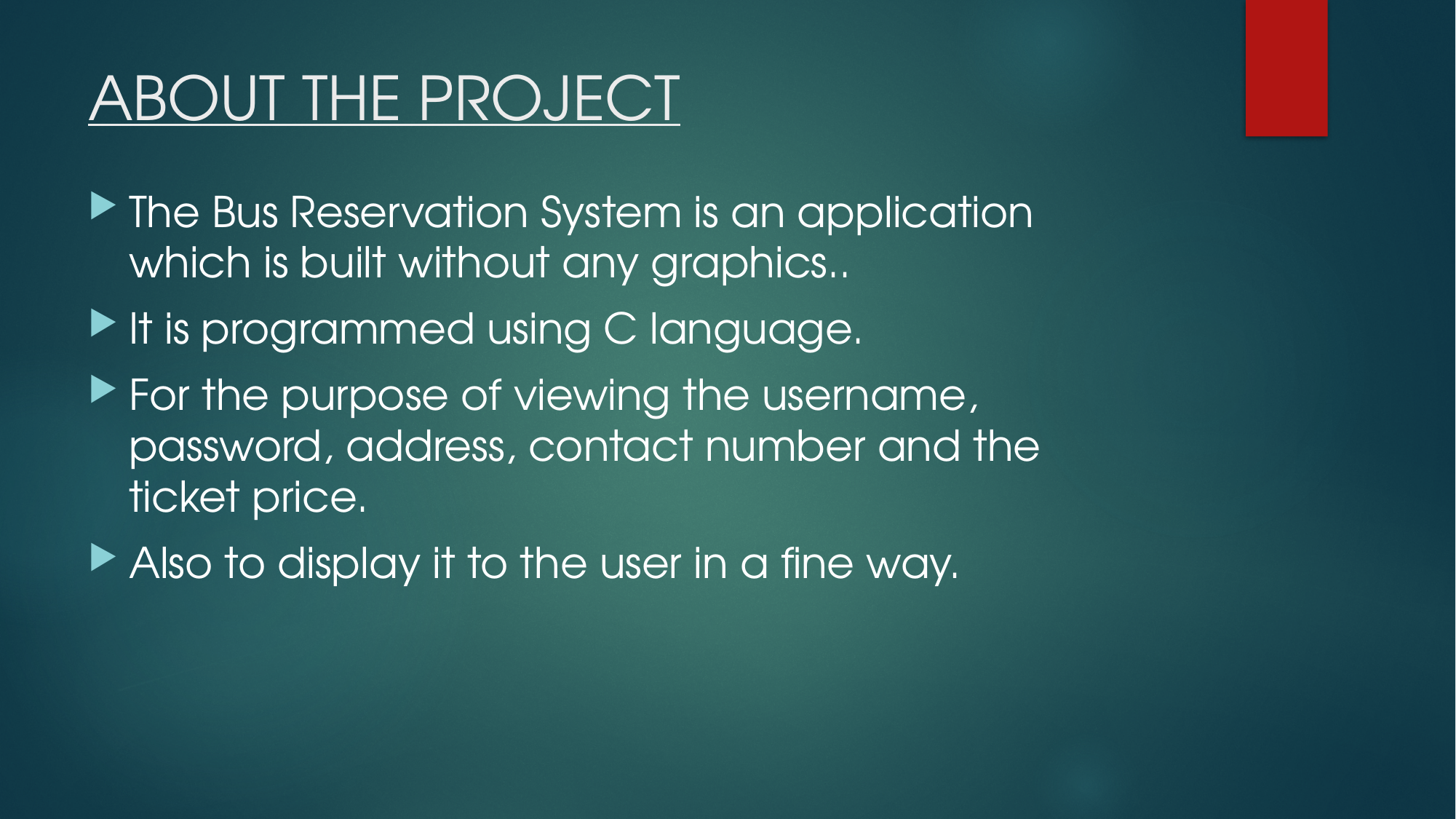

# ABOUT THE PROJECT
The Bus Reservation System is an application which is built without any graphics..
It is programmed using C language.
For the purpose of viewing the username, password, address, contact number and the ticket price.
Also to display it to the user in a fine way.